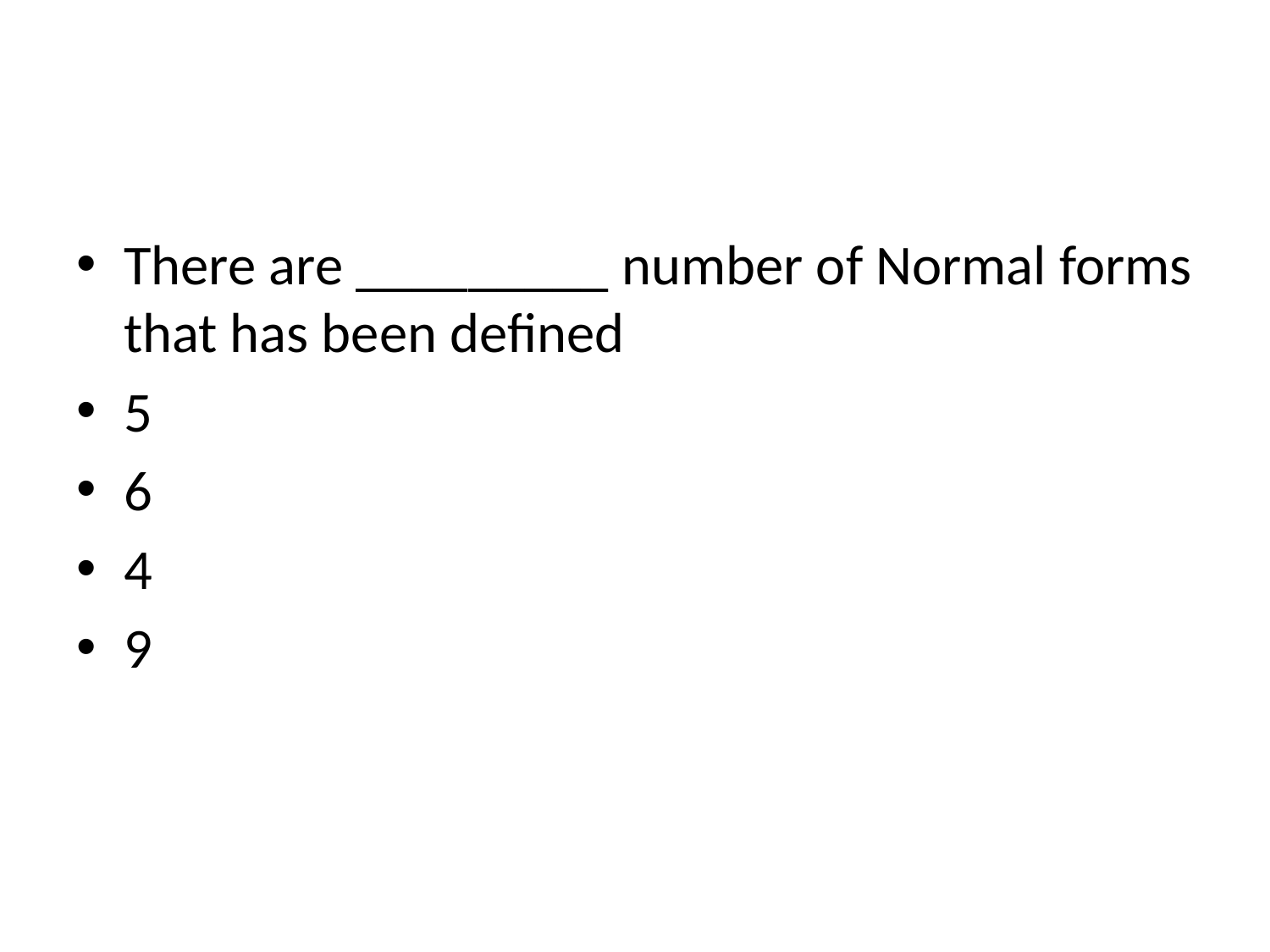

#
There are _________ number of Normal forms that has been defined
5
6
4
9